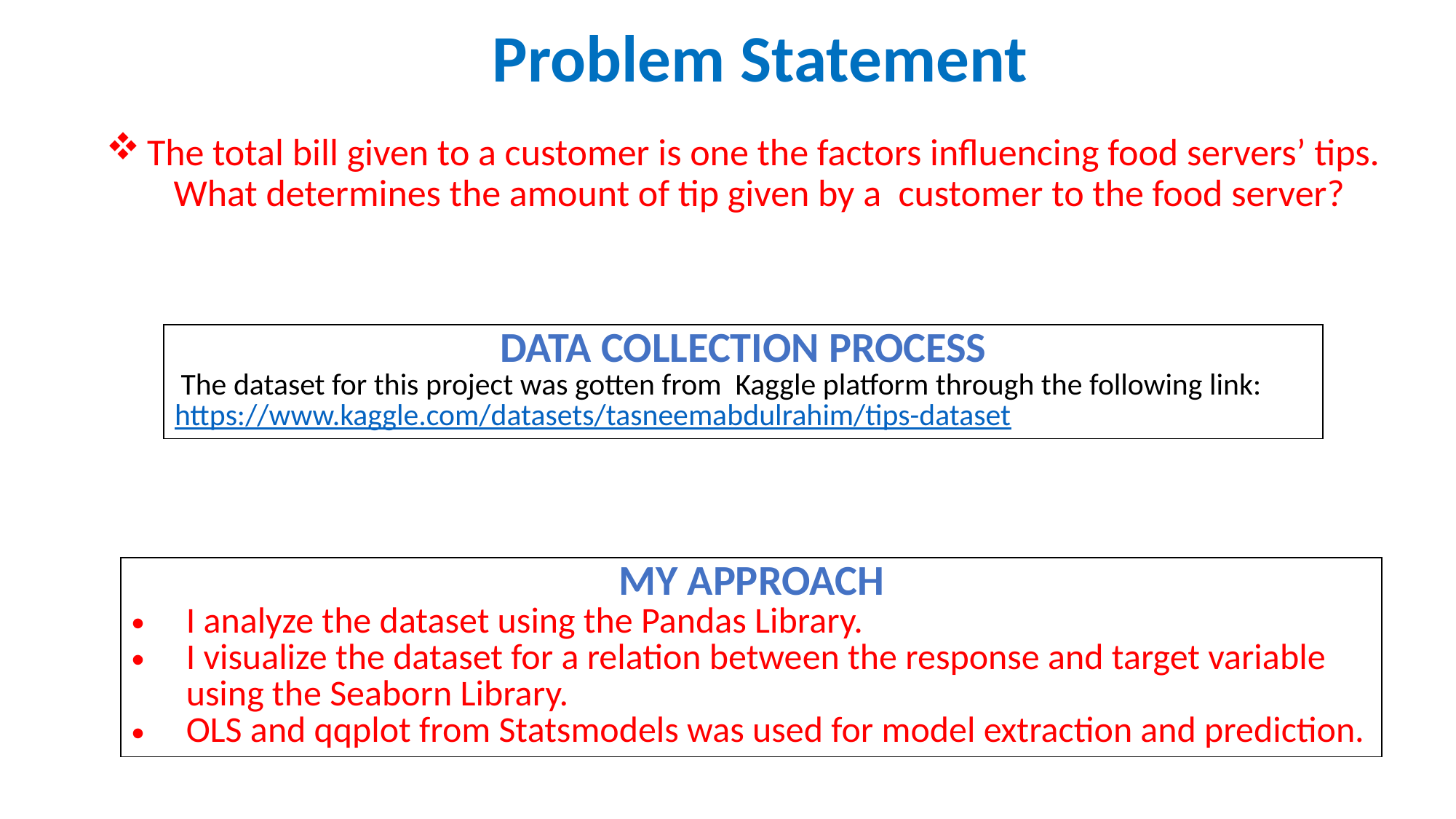

# Problem Statement
The total bill given to a customer is one the factors influencing food servers’ tips. What determines the amount of tip given by a  customer to the food server?
| DATA COLLECTION PROCESS The dataset for this project was gotten from Kaggle platform through the following link: https://www.kaggle.com/datasets/tasneemabdulrahim/tips-dataset |
| --- |
| MY APPROACH I analyze the dataset using the Pandas Library. I visualize the dataset for a relation between the response and target variable using the Seaborn Library. OLS and qqplot from Statsmodels was used for model extraction and prediction. |
| --- |